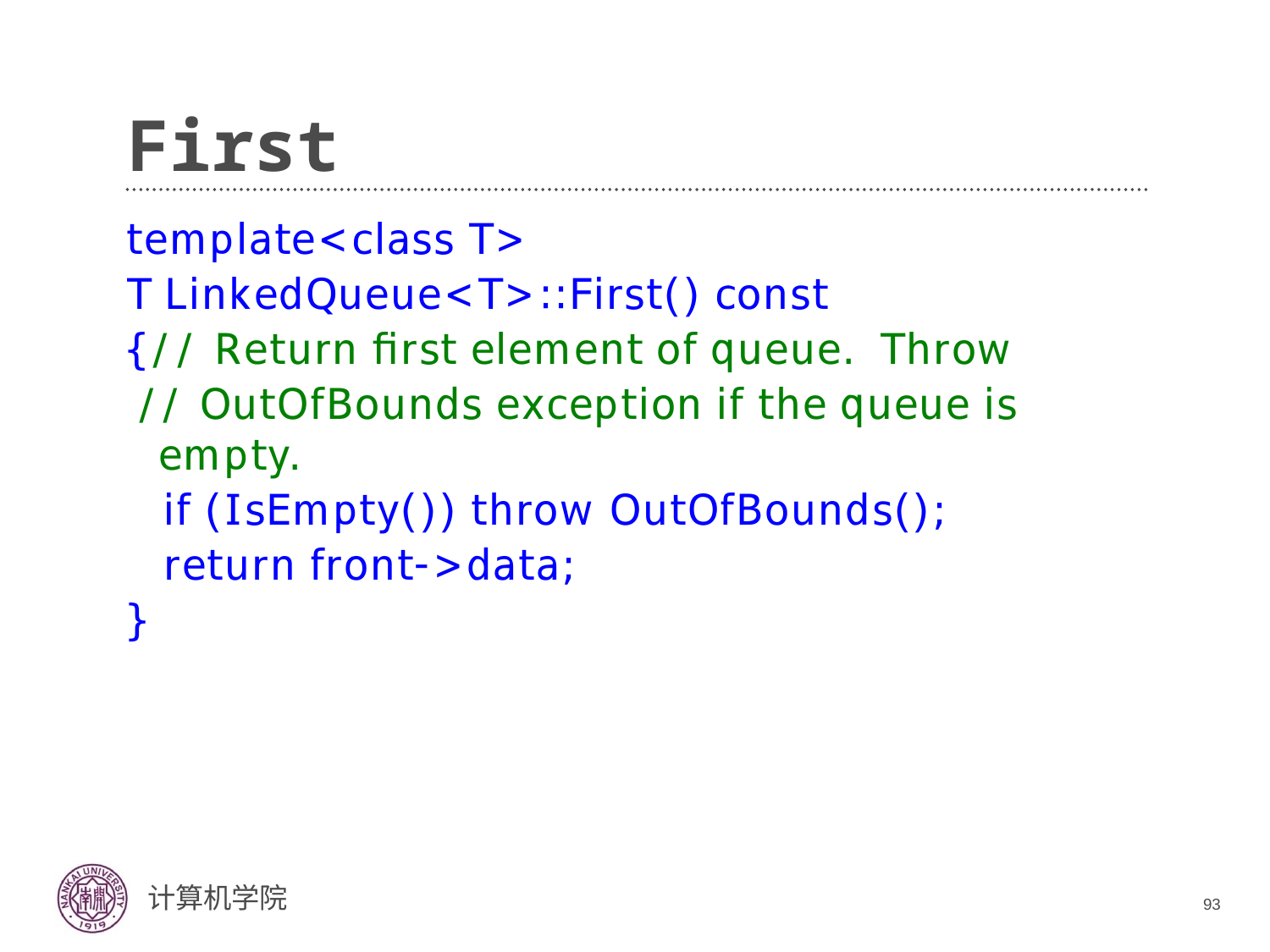

# First
template<class T>
T LinkedQueue<T>::First() const
{// Return first element of queue.  Throw
 // OutOfBounds exception if the queue is empty.
   if (IsEmpty()) throw OutOfBounds();
   return front->data;
}
93